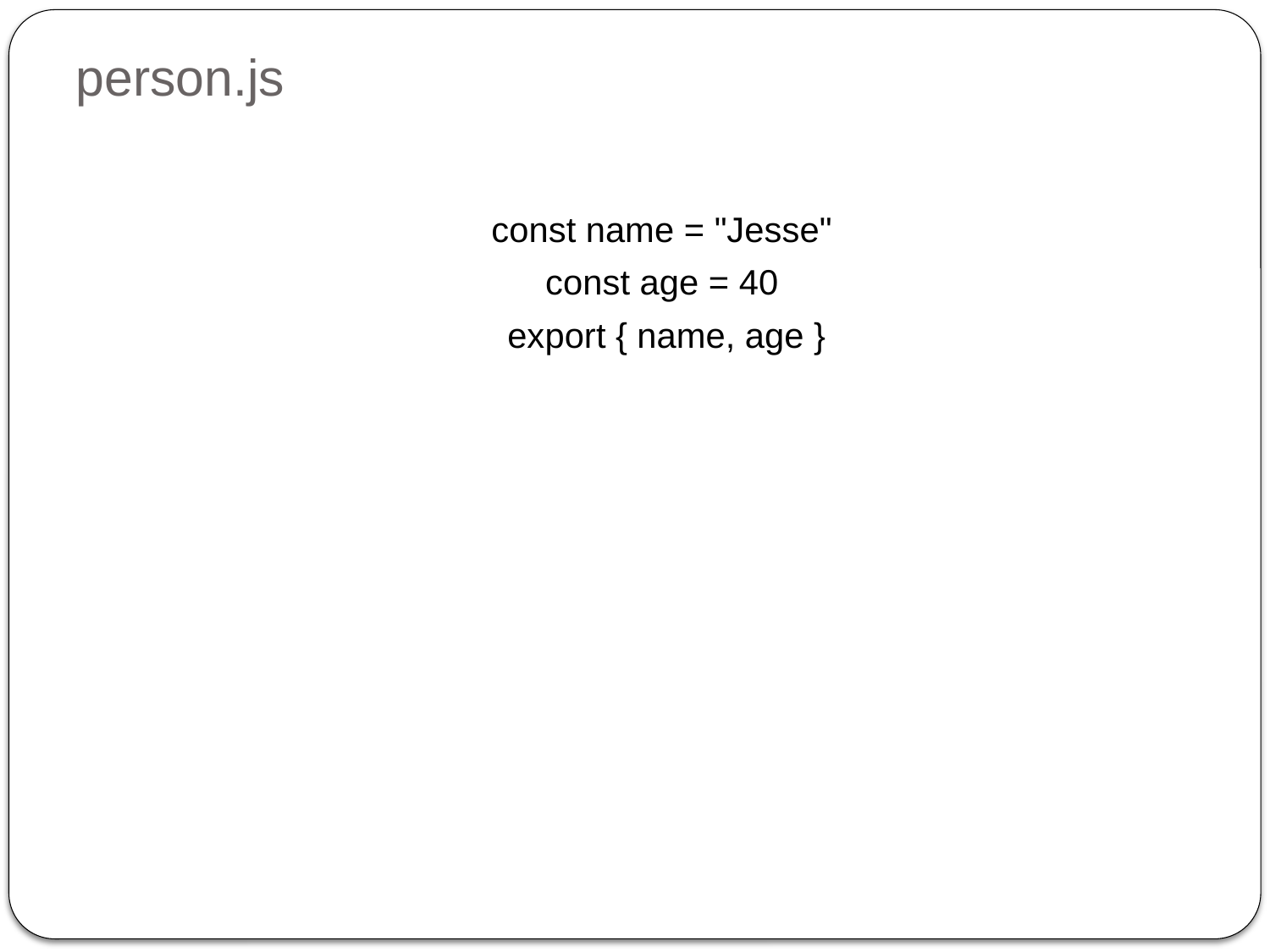

# person.js
const name = "Jesse"
const age = 40
export { name, age }